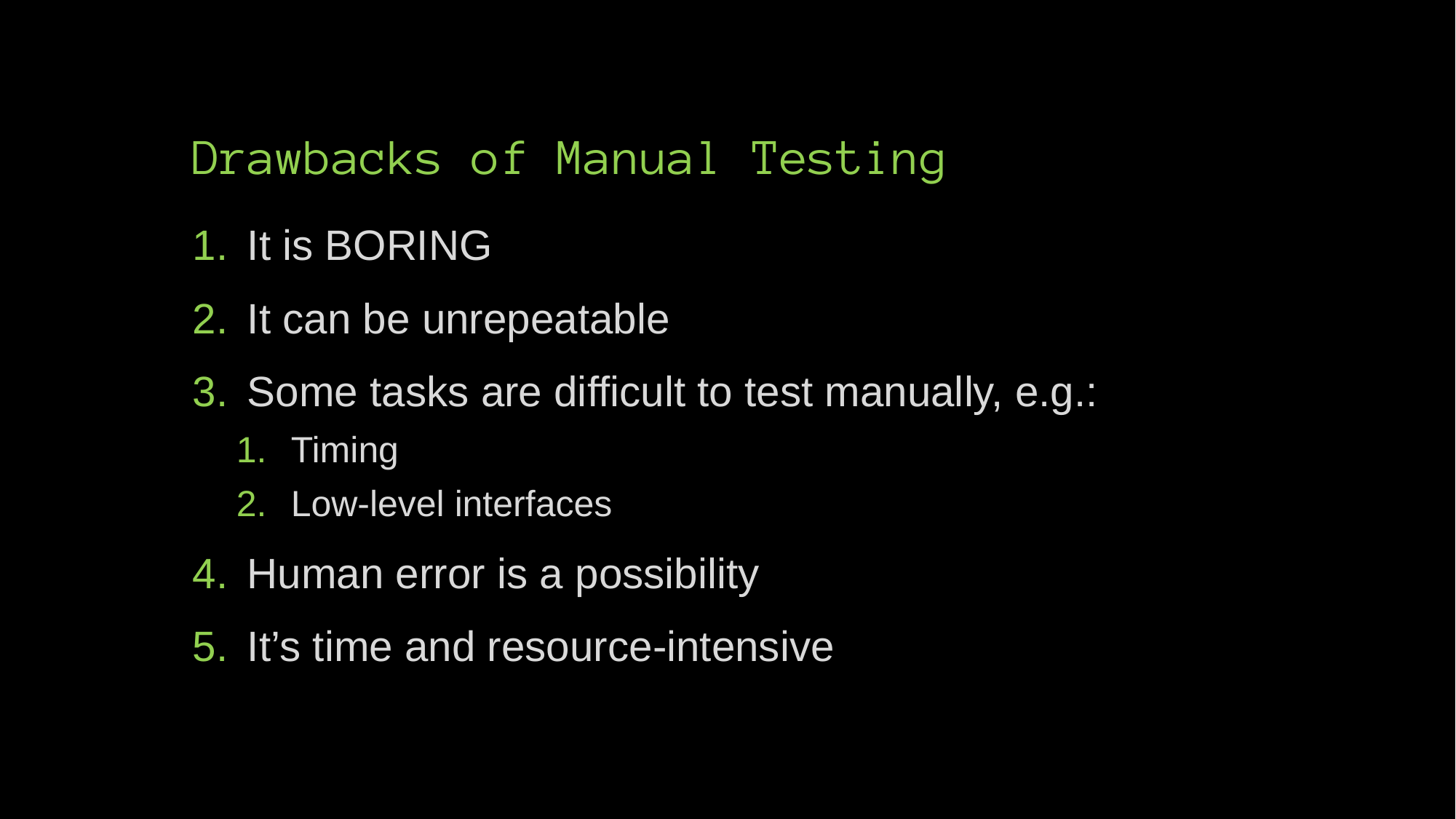

# Drawbacks of Manual Testing
It is BORING
It can be unrepeatable
Some tasks are difficult to test manually, e.g.:
Timing
Low-level interfaces
Human error is a possibility
It’s time and resource-intensive